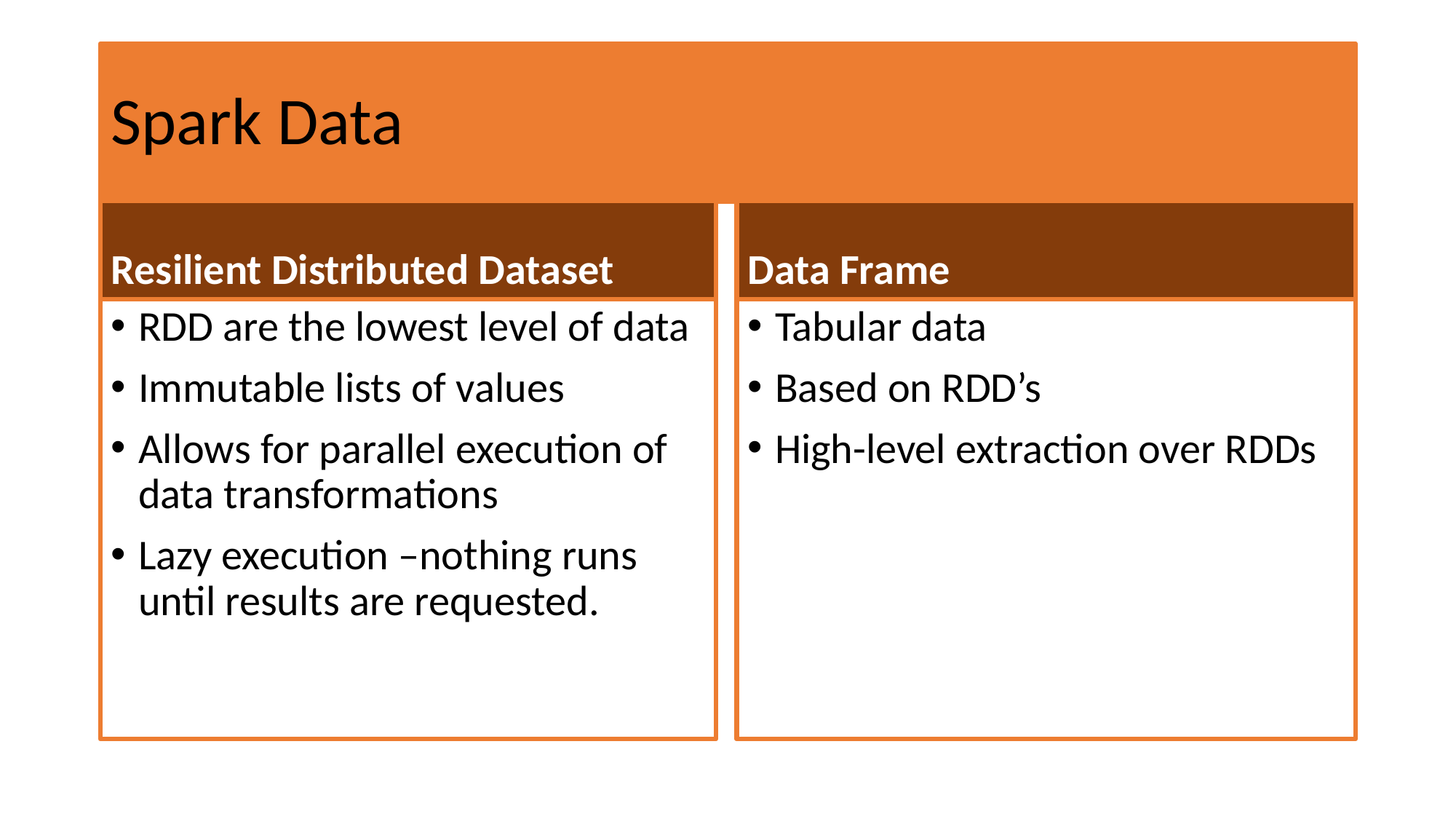

# Spark Data
Resilient Distributed Dataset
Data Frame
RDD are the lowest level of data
Immutable lists of values
Allows for parallel execution of data transformations
Lazy execution –nothing runs until results are requested.
Tabular data
Based on RDD’s
High-level extraction over RDDs